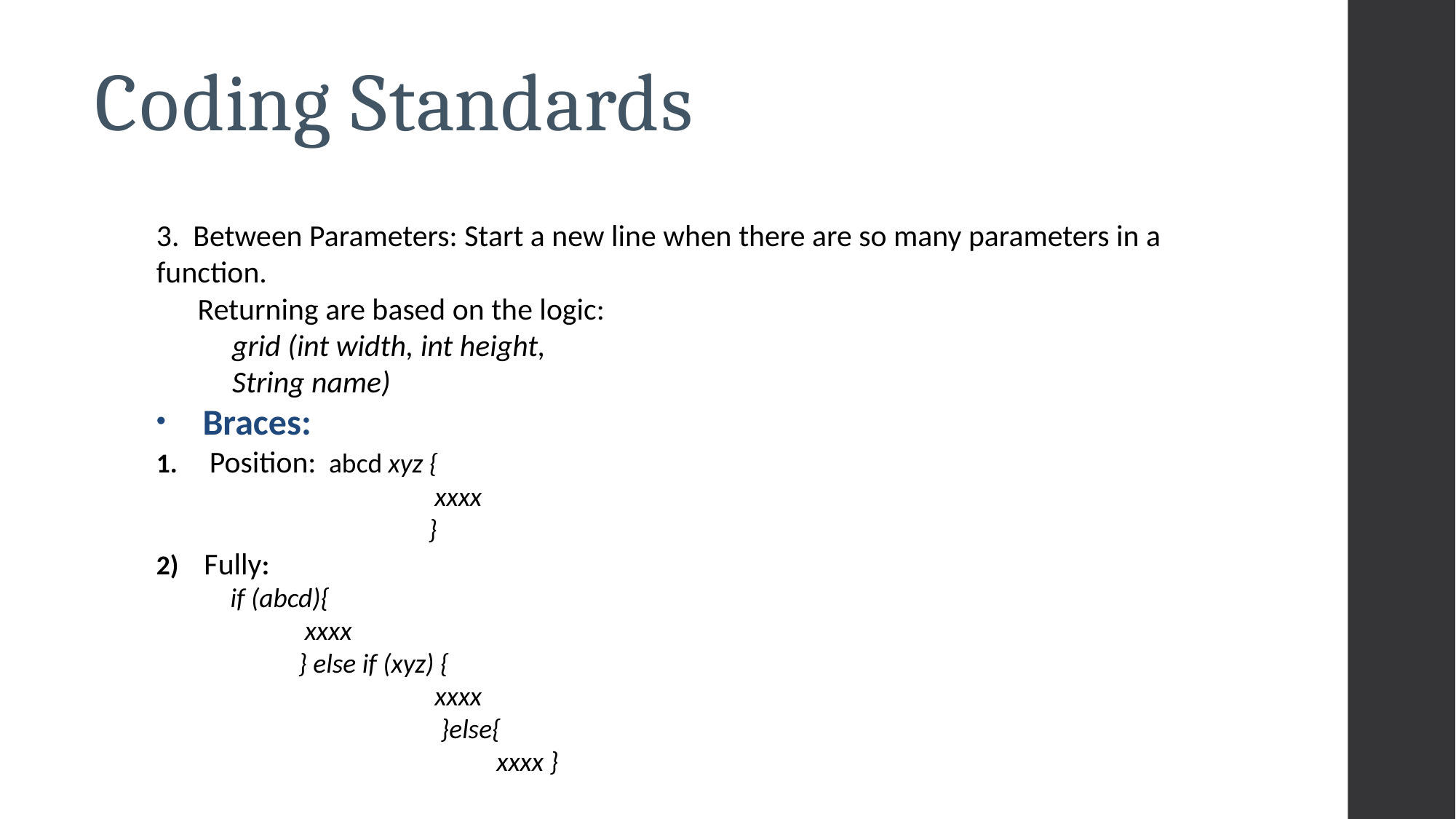

# Coding Standards

3.  Between Parameters: Start a new line when there are so many parameters in a          function.
      Returning are based on the logic:
           grid (int width, int height,
           String name)
  Braces:
  Position:  abcd xyz {
                                             xxxx
                                            }
2)    Fully:
            if (abcd){
                        xxxx
                       } else if (xyz) {
                                             xxxx
                                              }else{
                                                       xxxx }